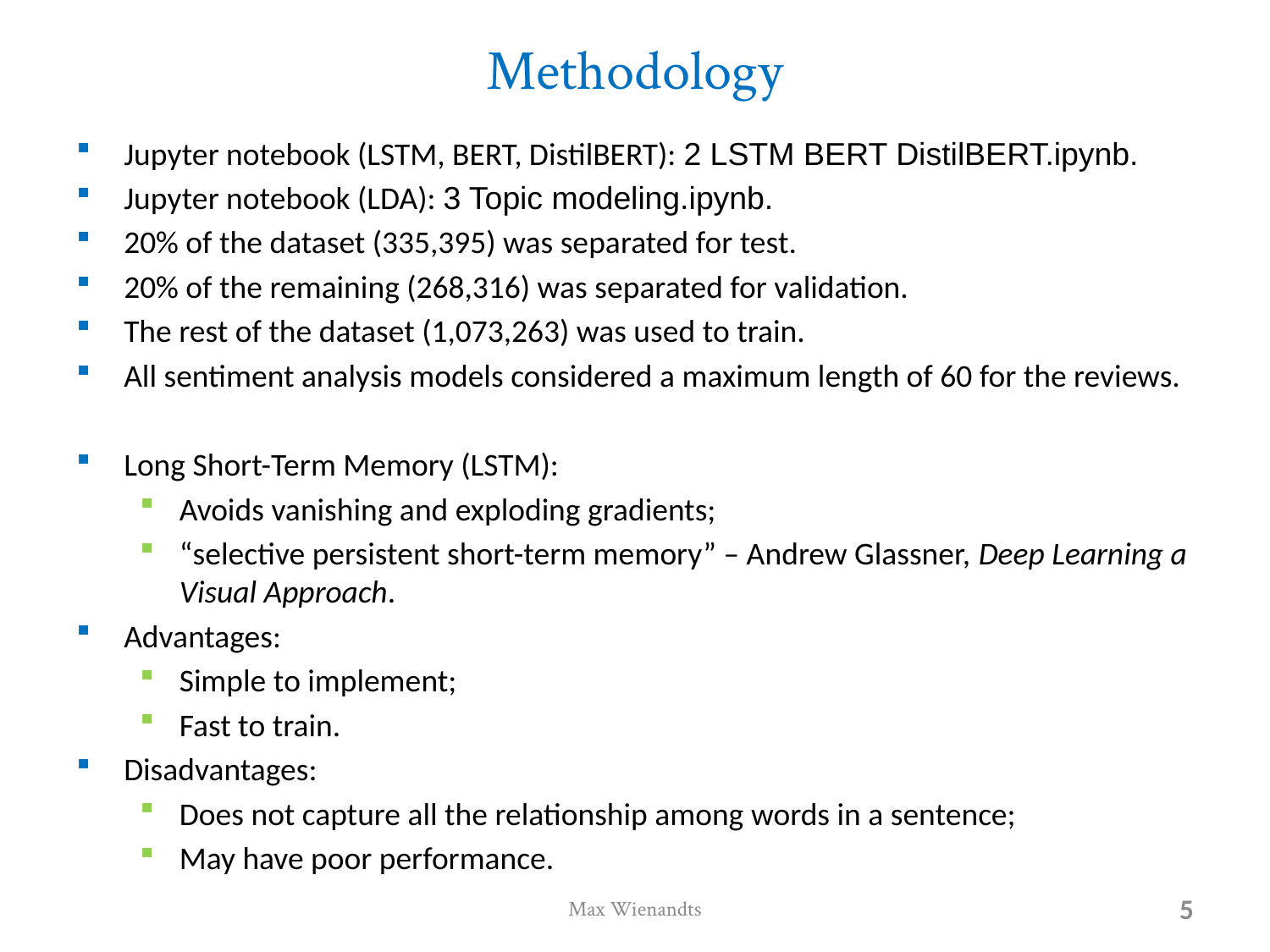

# Methodology
Jupyter notebook (LSTM, BERT, DistilBERT): 2 LSTM BERT DistilBERT.ipynb.
Jupyter notebook (LDA): 3 Topic modeling.ipynb.
20% of the dataset (335,395) was separated for test.
20% of the remaining (268,316) was separated for validation.
The rest of the dataset (1,073,263) was used to train.
All sentiment analysis models considered a maximum length of 60 for the reviews.

Long Short-Term Memory (LSTM):
Avoids vanishing and exploding gradients;
“selective persistent short-term memory” – Andrew Glassner, Deep Learning a Visual Approach.
Advantages:
Simple to implement;
Fast to train.
Disadvantages:
Does not capture all the relationship among words in a sentence;
May have poor performance.
Max Wienandts
5